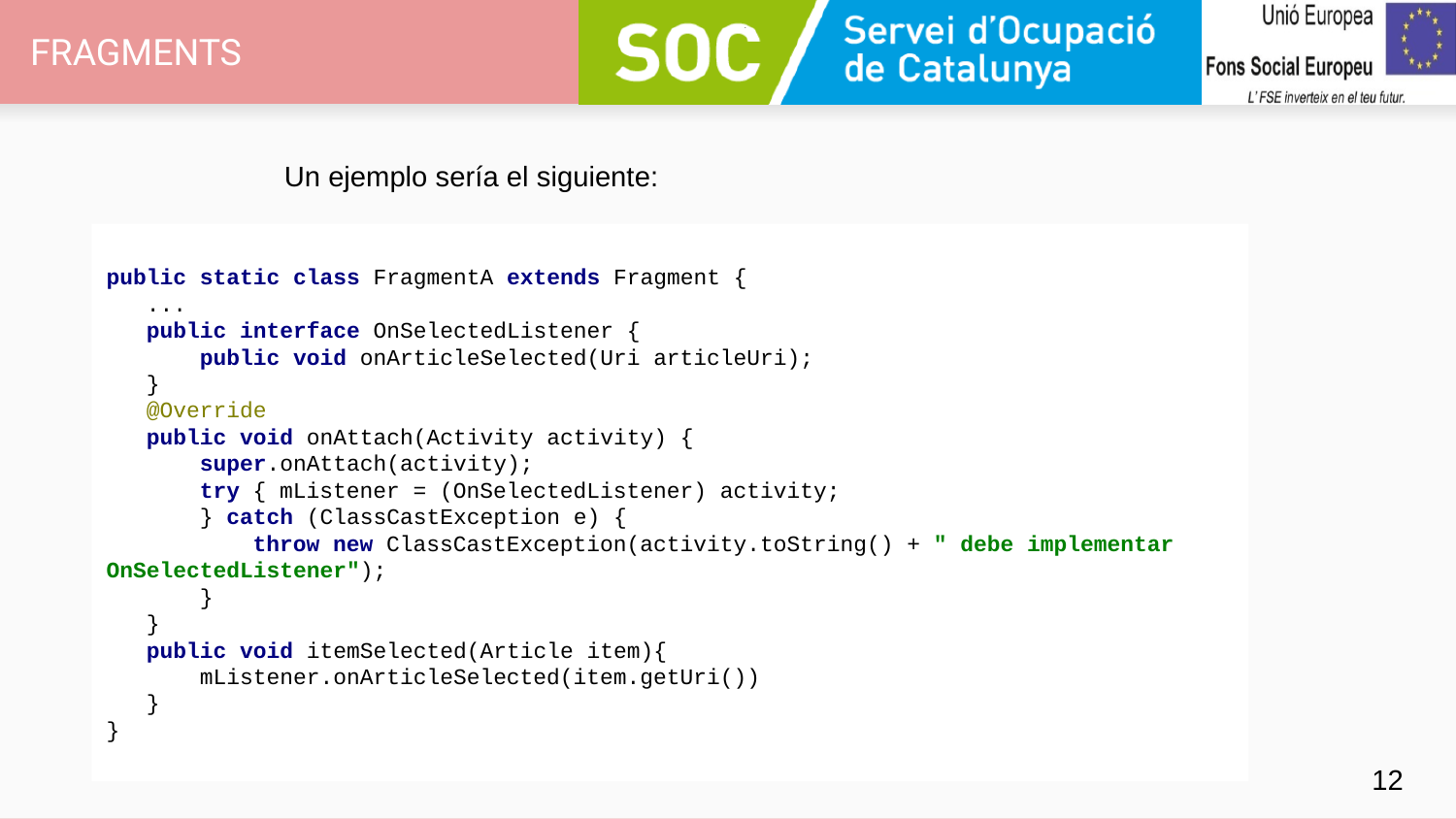

# FRAGMENTS
Un ejemplo sería el siguiente:
public static class FragmentA extends Fragment {
   ...
   public interface OnSelectedListener {
       public void onArticleSelected(Uri articleUri);
   }
   @Override
   public void onAttach(Activity activity) {
       super.onAttach(activity);
       try { mListener = (OnSelectedListener) activity;
       } catch (ClassCastException e) {
           throw new ClassCastException(activity.toString() + " debe implementar OnSelectedListener");
       }
   }
   public void itemSelected(Article item){
       mListener.onArticleSelected(item.getUri())
   }
}
12